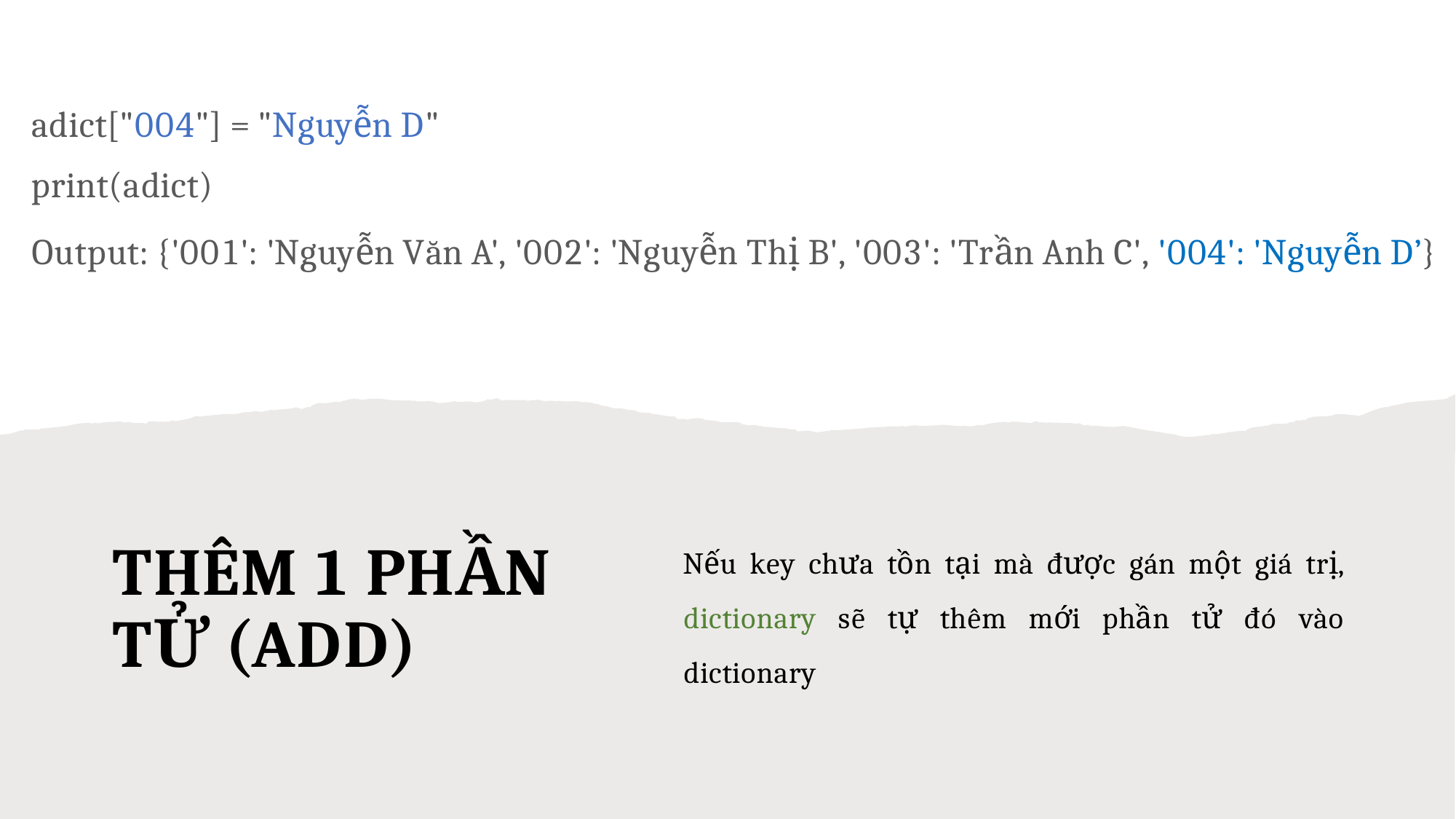

adict["004"] = "Nguyễn D"
print(adict)
	Output: {'001': 'Nguyễn Văn A', '002': 'Nguyễn Thị B', '003': 'Trần Anh C', '004': 'Nguyễn D’}

Nếu key chưa tồn tại mà được gán một giá trị, dictionary sẽ tự thêm mới phần tử đó vào dictionary
# THÊM 1 PHẦN TỬ (ADD)
Cơ Sở Lập Trình
22